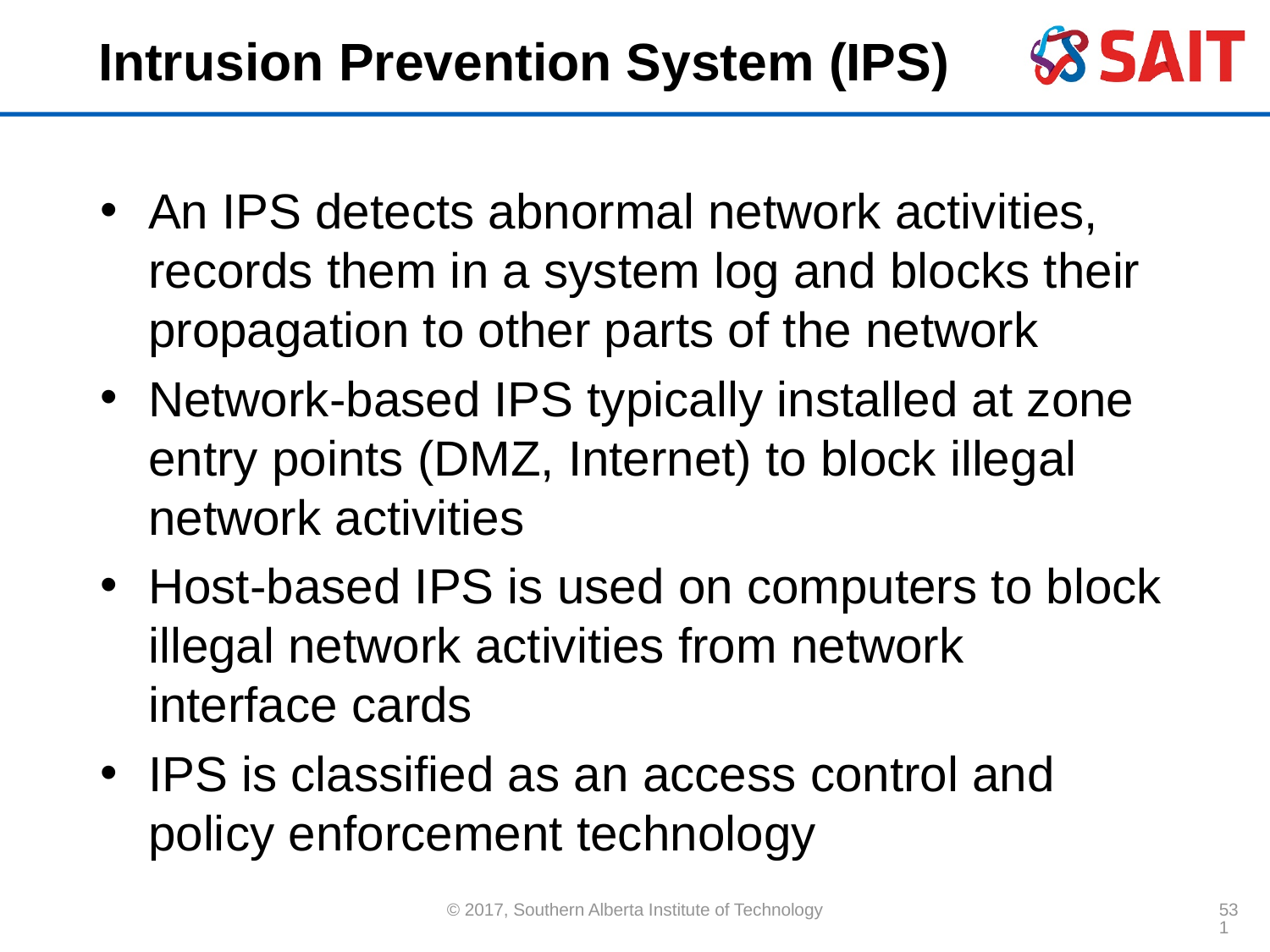

# Intrusion Prevention System (IPS)
An IPS detects abnormal network activities, records them in a system log and blocks their propagation to other parts of the network
Network-based IPS typically installed at zone entry points (DMZ, Internet) to block illegal network activities
Host-based IPS is used on computers to block illegal network activities from network interface cards
IPS is classified as an access control and policy enforcement technology